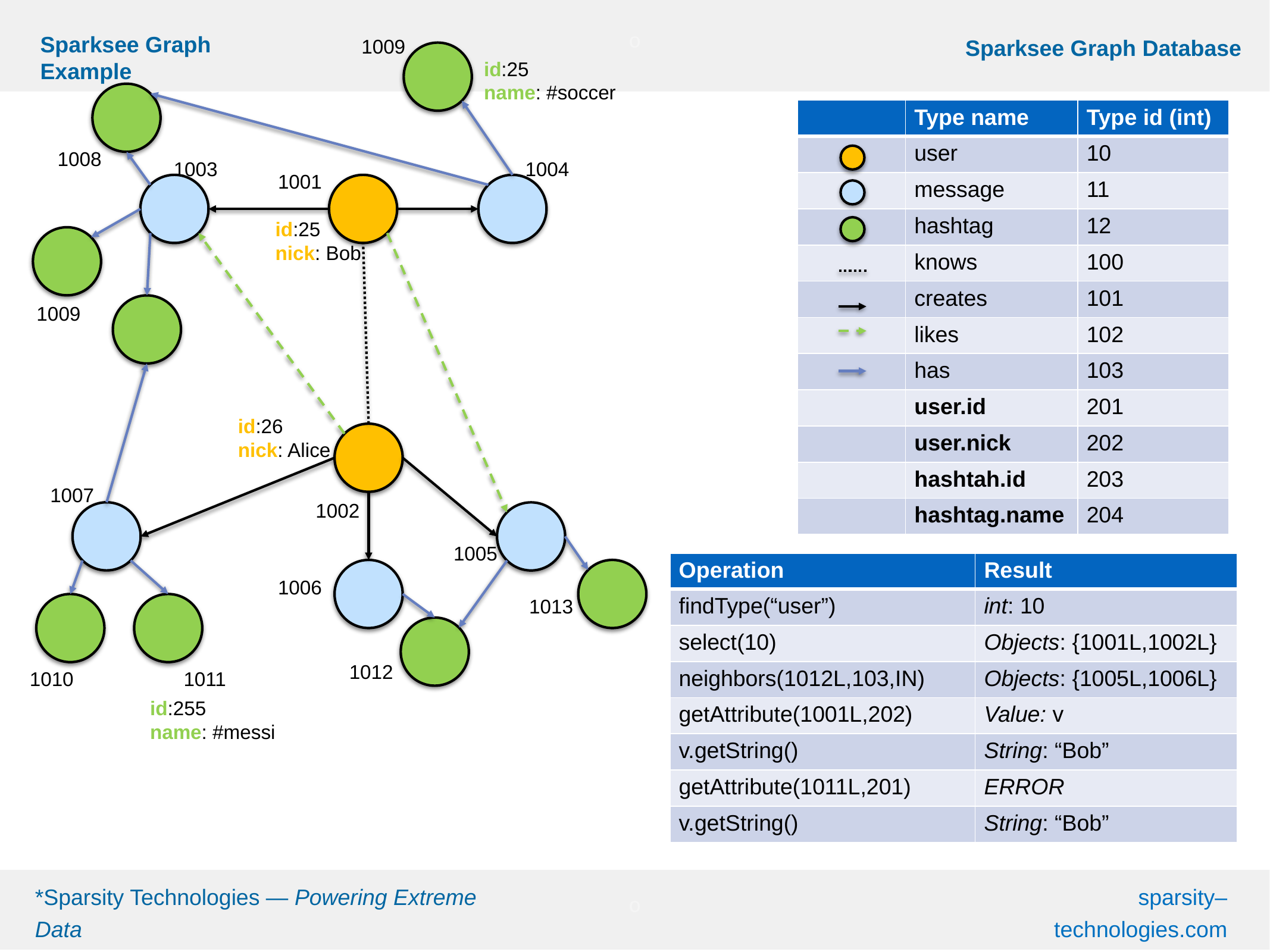

Sparksee Graph Example
1009

1008
1003
1004
1001

1009

1007
1002

1005

1006

1011
1010
id:25
name: #soccer
|  | Type name | Type id (int) |
| --- | --- | --- |
|  | user | 10 |
|  | message | 11 |
|  | hashtag | 12 |
|  | knows | 100 |
|  | creates | 101 |
|  | likes | 102 |
|  | has | 103 |
|  | user.id | 201 |
|  | user.nick | 202 |
|  | hashtah.id | 203 |
|  | hashtag.name | 204 |

id:25
nick: Bob

id:26
nick: Alice
| Operation | Result |
| --- | --- |
| findType(“user”) | int: 10 |
| select(10) | Objects: {1001L,1002L} |
| neighbors(1012L,103,IN) | Objects: {1005L,1006L} |
| getAttribute(1001L,202) | Value: v |
| v.getString() | String: “Bob” |
| getAttribute(1011L,201) | ERROR |
| v.getString() | String: “Bob” |
1013
1012
id:255
name: #messi